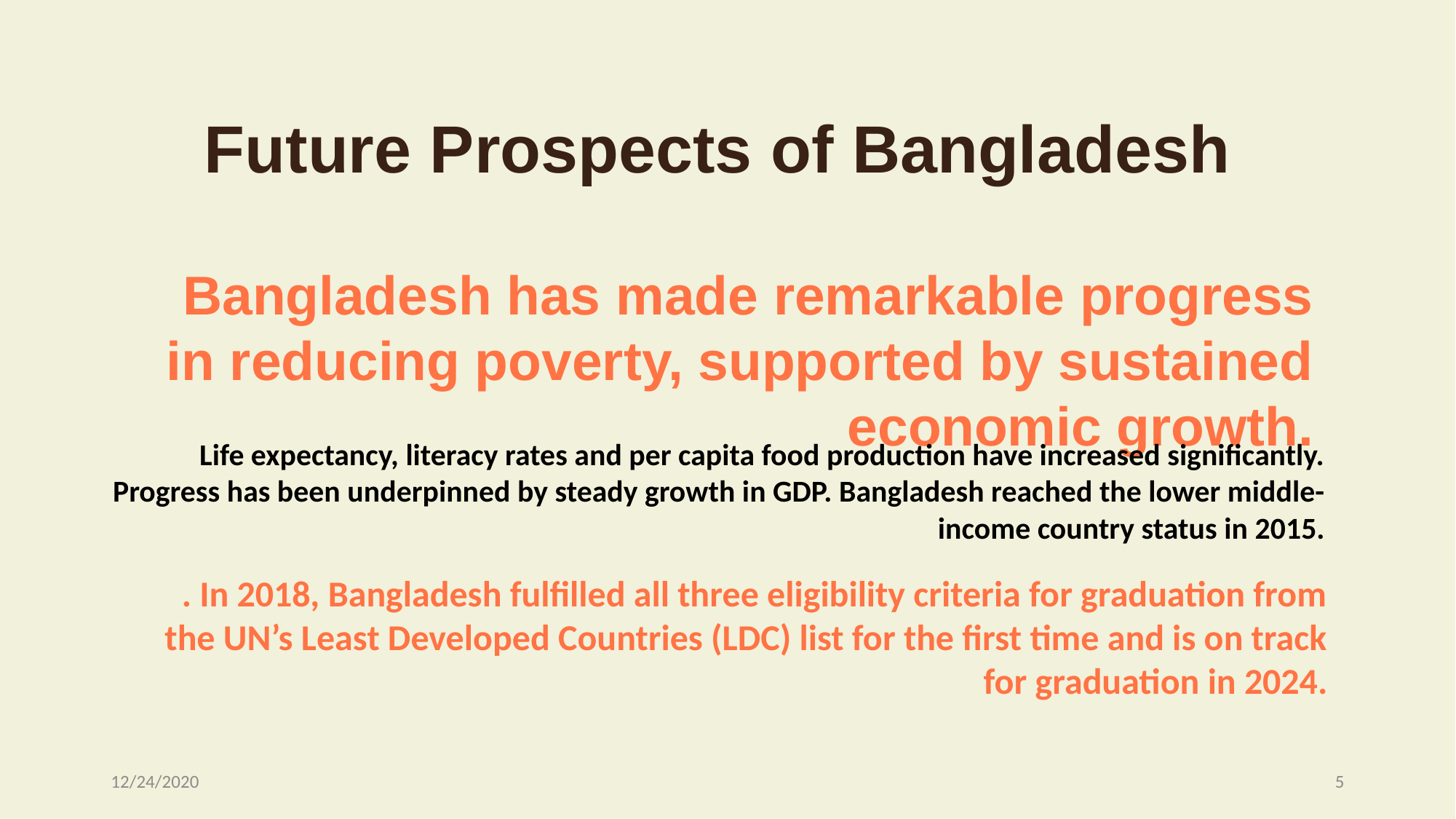

Future Prospects of Bangladesh
Bangladesh has made remarkable progress in reducing poverty, supported by sustained economic growth.
Life expectancy, literacy rates and per capita food production have increased significantly. Progress has been underpinned by steady growth in GDP. Bangladesh reached the lower middle-income country status in 2015.
. In 2018, Bangladesh fulfilled all three eligibility criteria for graduation from the UN’s Least Developed Countries (LDC) list for the first time and is on track for graduation in 2024.
12/24/2020
5